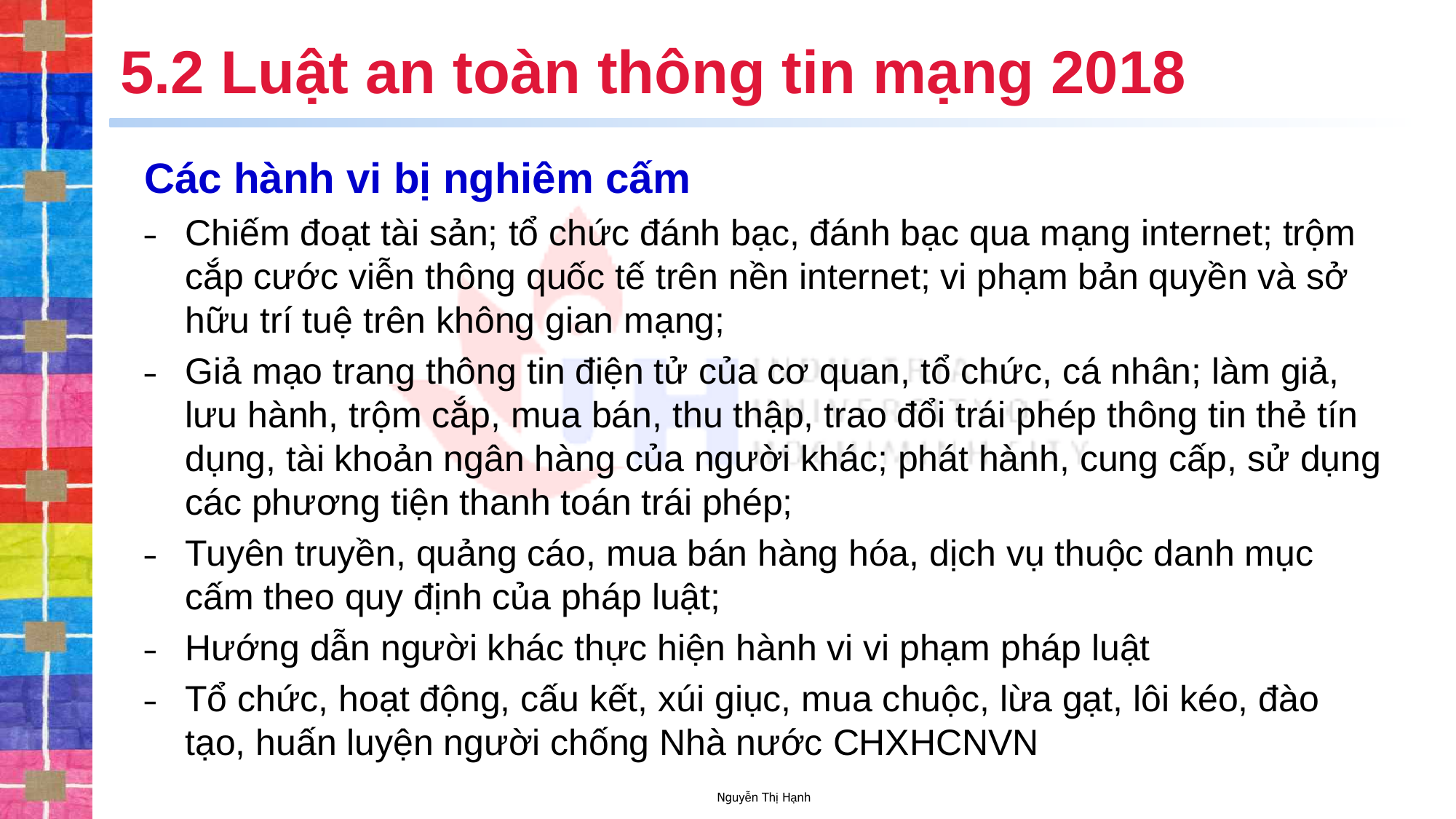

# 5.2 Luật an toàn thông tin mạng 2018
Các hành vi bị nghiêm cấm
Chiếm đoạt tài sản; tổ chức đánh bạc, đánh bạc qua mạng internet; trộm cắp cước viễn thông quốc tế trên nền internet; vi phạm bản quyền và sở hữu trí tuệ trên không gian mạng;
Giả mạo trang thông tin điện tử của cơ quan, tổ chức, cá nhân; làm giả, lưu hành, trộm cắp, mua bán, thu thập, trao đổi trái phép thông tin thẻ tín dụng, tài khoản ngân hàng của người khác; phát hành, cung cấp, sử dụng các phương tiện thanh toán trái phép;
Tuyên truyền, quảng cáo, mua bán hàng hóa, dịch vụ thuộc danh mục cấm theo quy định của pháp luật;
Hướng dẫn người khác thực hiện hành vi vi phạm pháp luật
Tổ chức, hoạt động, cấu kết, xúi giục, mua chuộc, lừa gạt, lôi kéo, đào tạo, huấn luyện người chống Nhà nước CHXHCNVN

Nguyễn Thị Hạnh